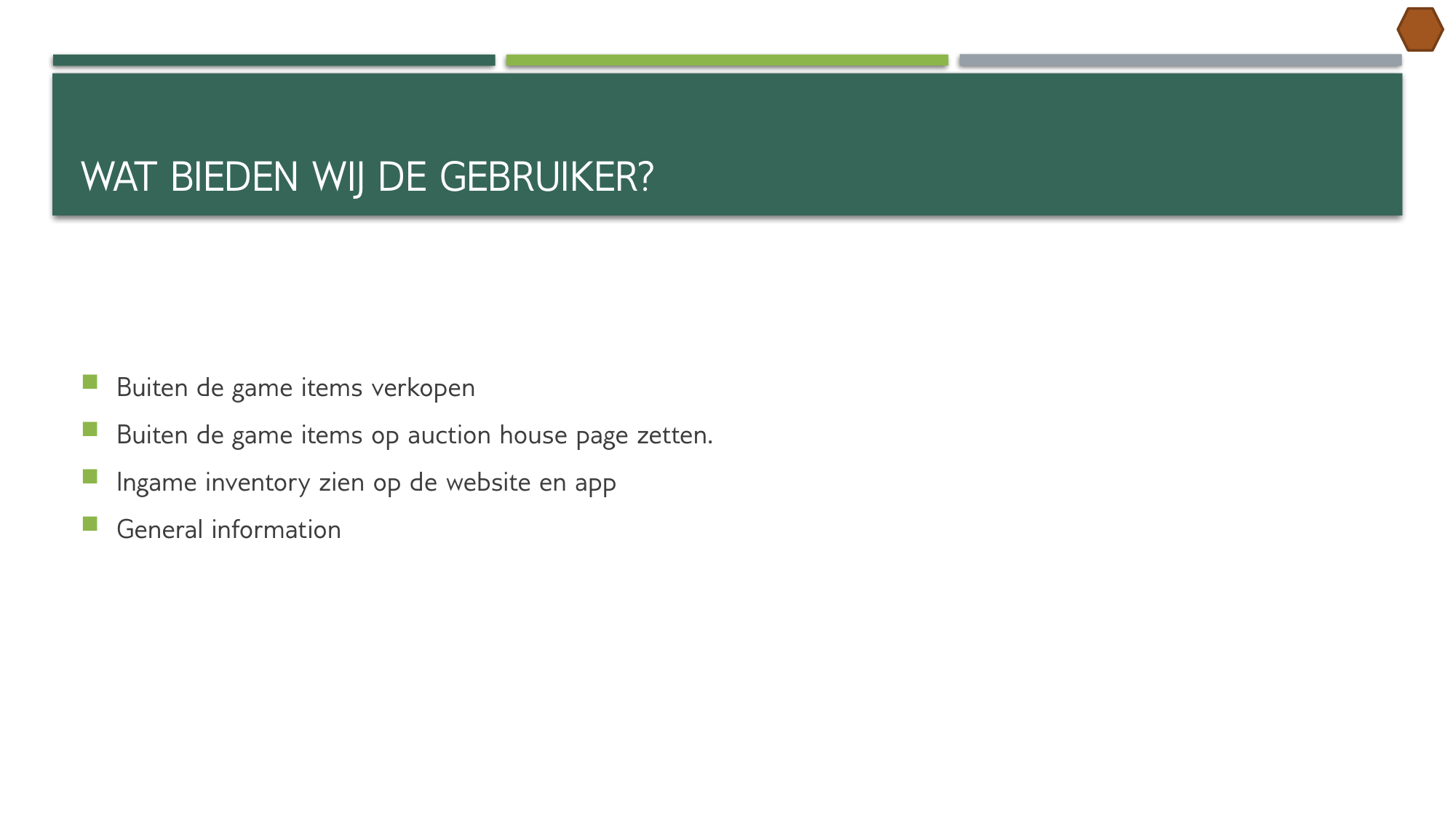

# wat bieden wij de gebruiker?
Buiten de game items verkopen
Buiten de game items op auction house page zetten.
Ingame inventory zien op de website en app
General information